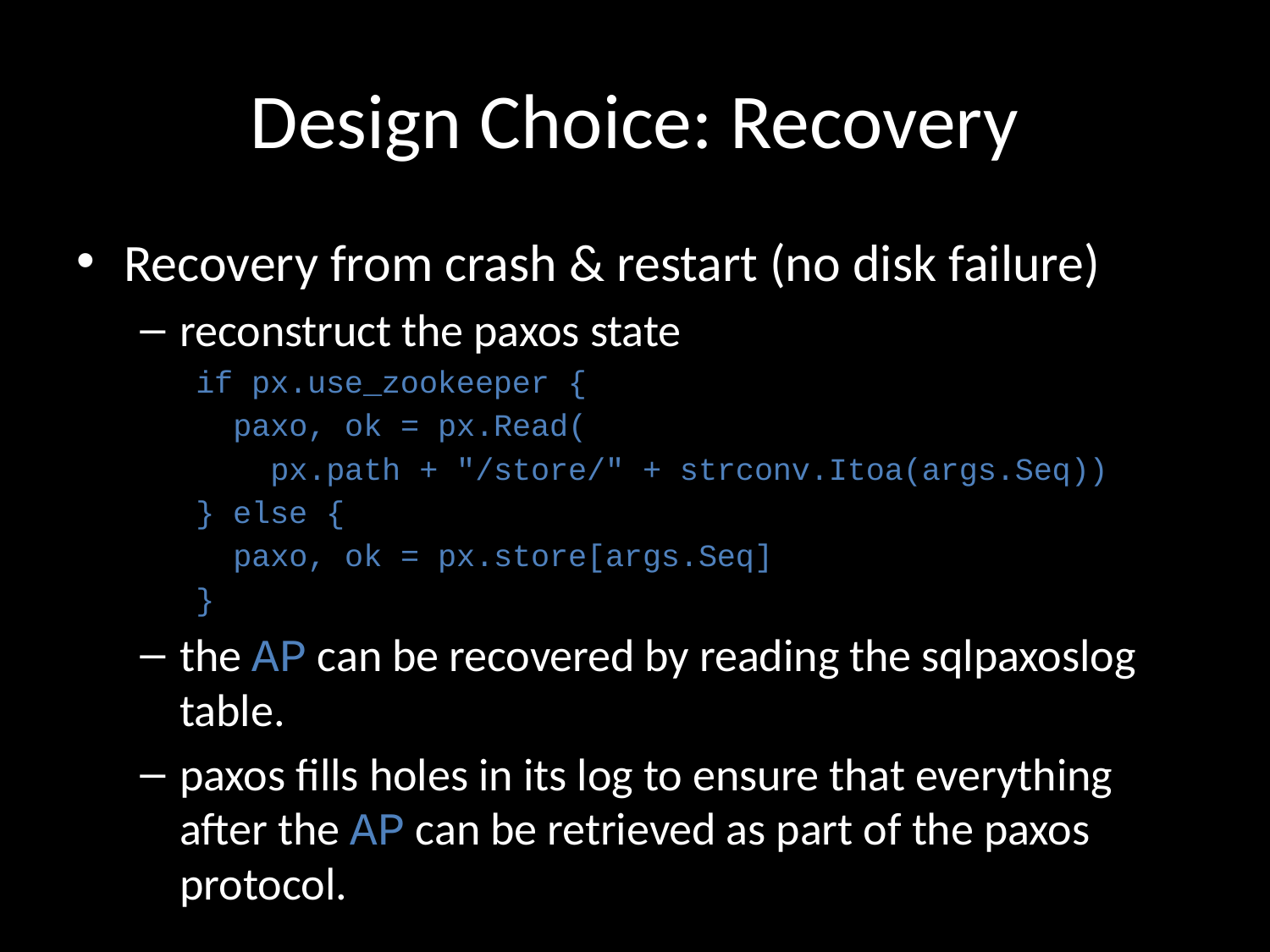

# Design Choice: Recovery
Recovery from crash & restart (no disk failure)
reconstruct the paxos state
if px.use_zookeeper {
  paxo, ok = px.Read(
    px.path + "/store/" + strconv.Itoa(args.Seq))
} else {
  paxo, ok = px.store[args.Seq]
}
the AP can be recovered by reading the sqlpaxoslog table.
paxos fills holes in its log to ensure that everything after the AP can be retrieved as part of the paxos protocol.